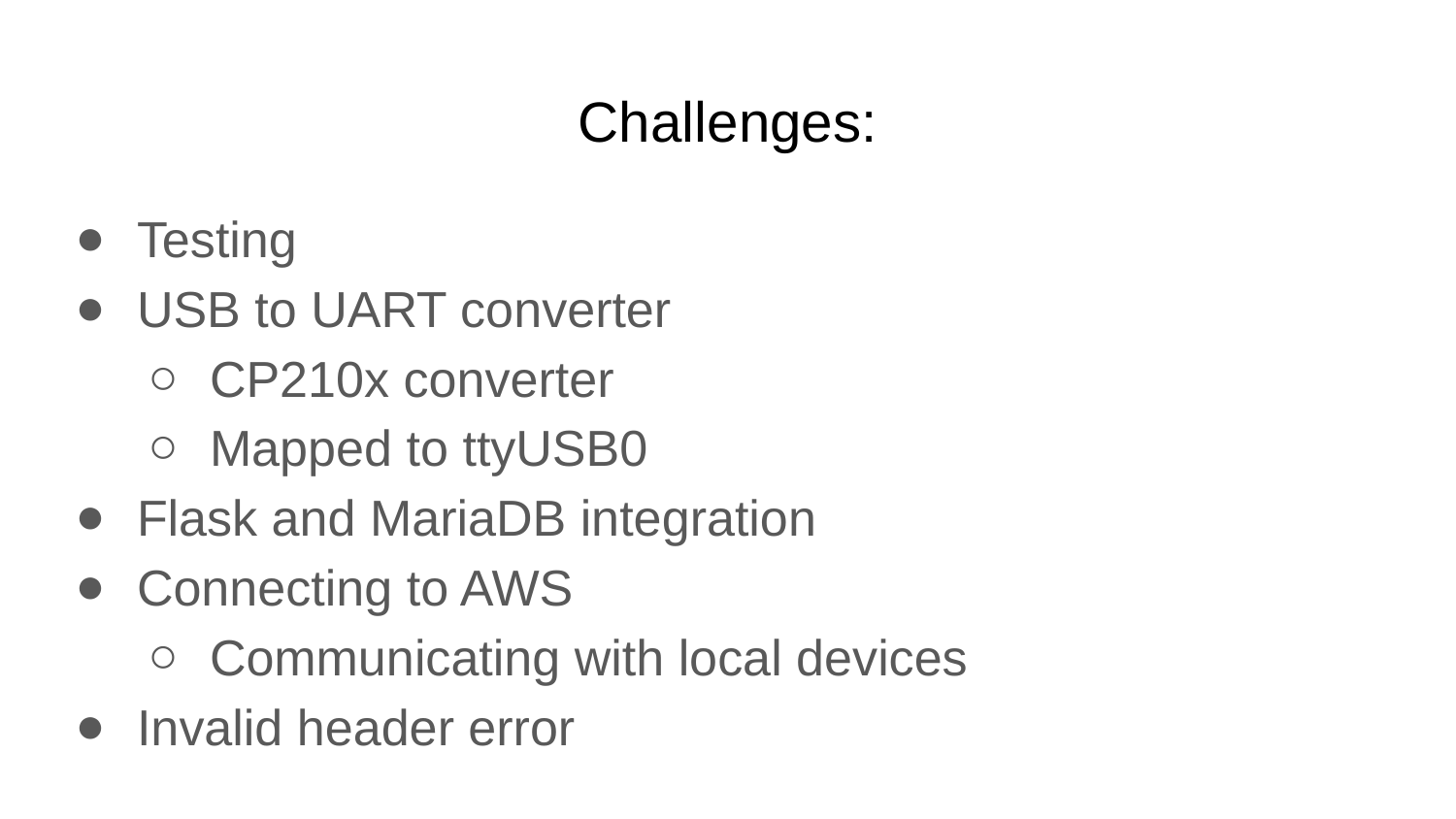

# Challenges:
Testing
USB to UART converter
CP210x converter
Mapped to ttyUSB0
Flask and MariaDB integration
Connecting to AWS
Communicating with local devices
Invalid header error